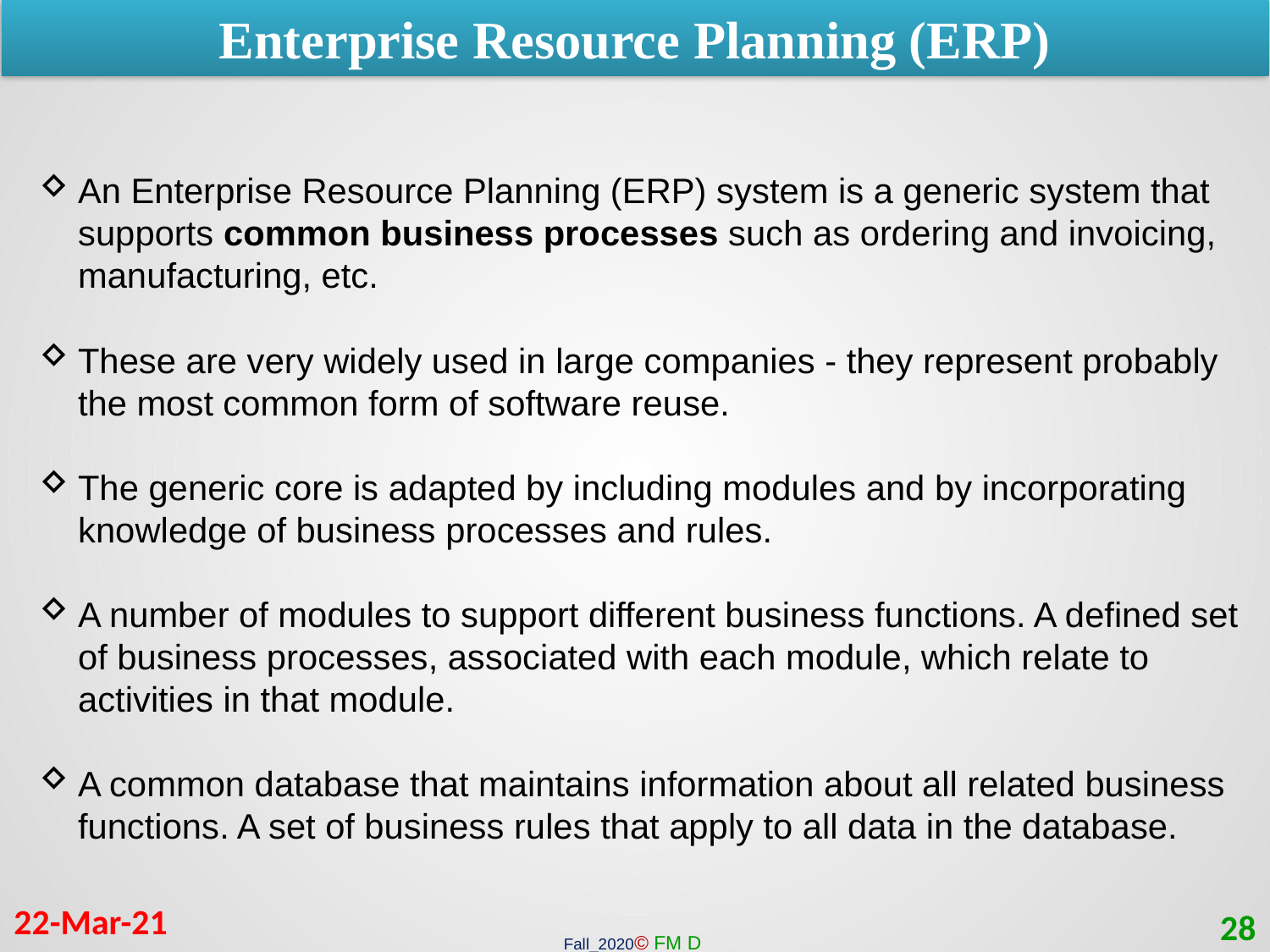

Enterprise Resource Planning (ERP)

An Enterprise Resource Planning (ERP) system is a generic system that supports common business processes such as ordering and invoicing, manufacturing, etc.

These are very widely used in large companies - they represent probably the most common form of software reuse.

The generic core is adapted by including modules and by incorporating knowledge of business processes and rules.

A number of modules to support different business functions. A defined set of business processes, associated with each module, which relate to activities in that module.

A common database that maintains information about all related business functions. A set of business rules that apply to all data in the database.

22-Mar-21
28